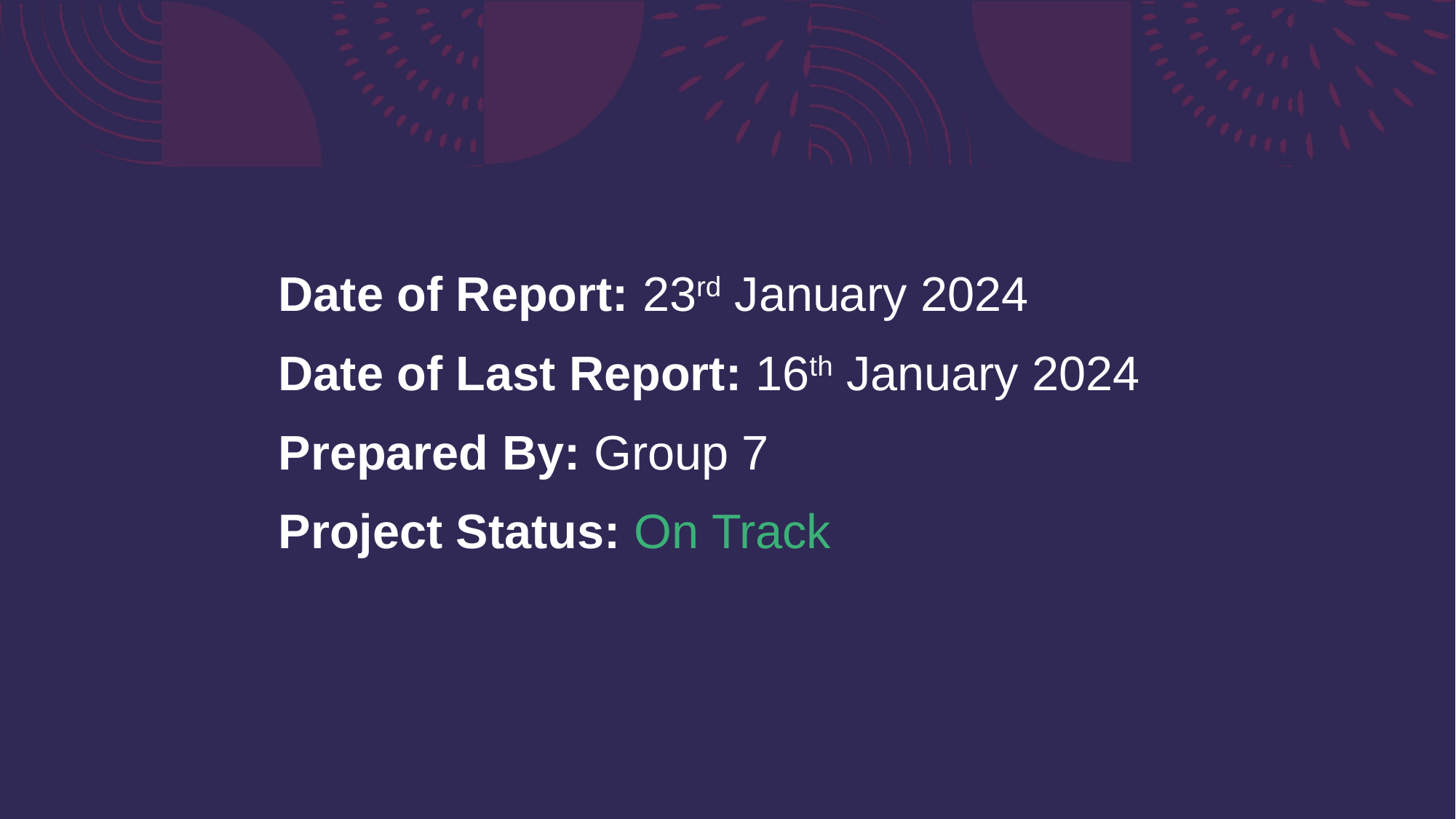

Date of Report: 23rd January 2024
Date of Last Report: 16th January 2024
Prepared By: Group 7
Project Status: On Track